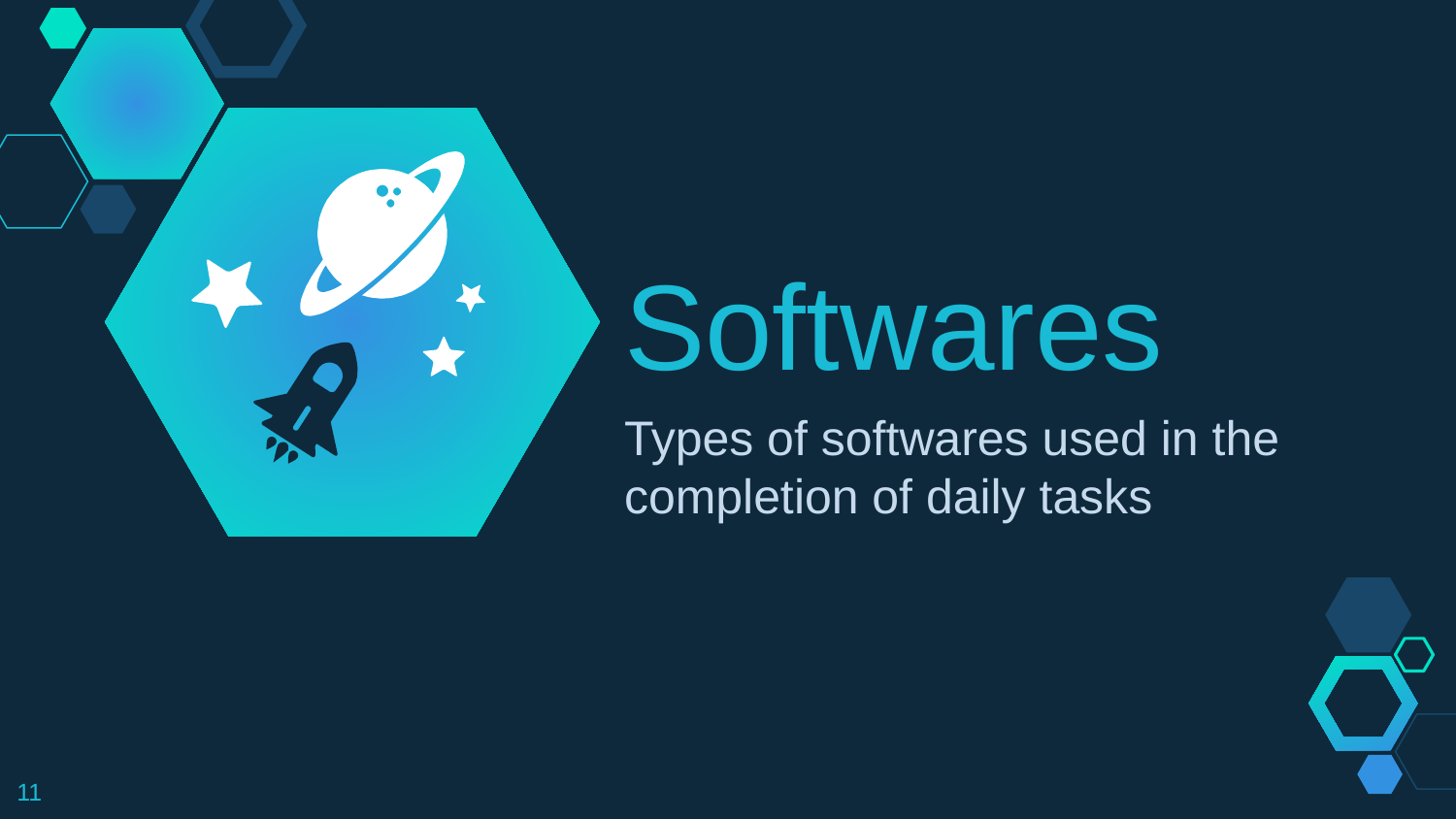

Softwares

Types of softwares used in the completion of daily tasks
11